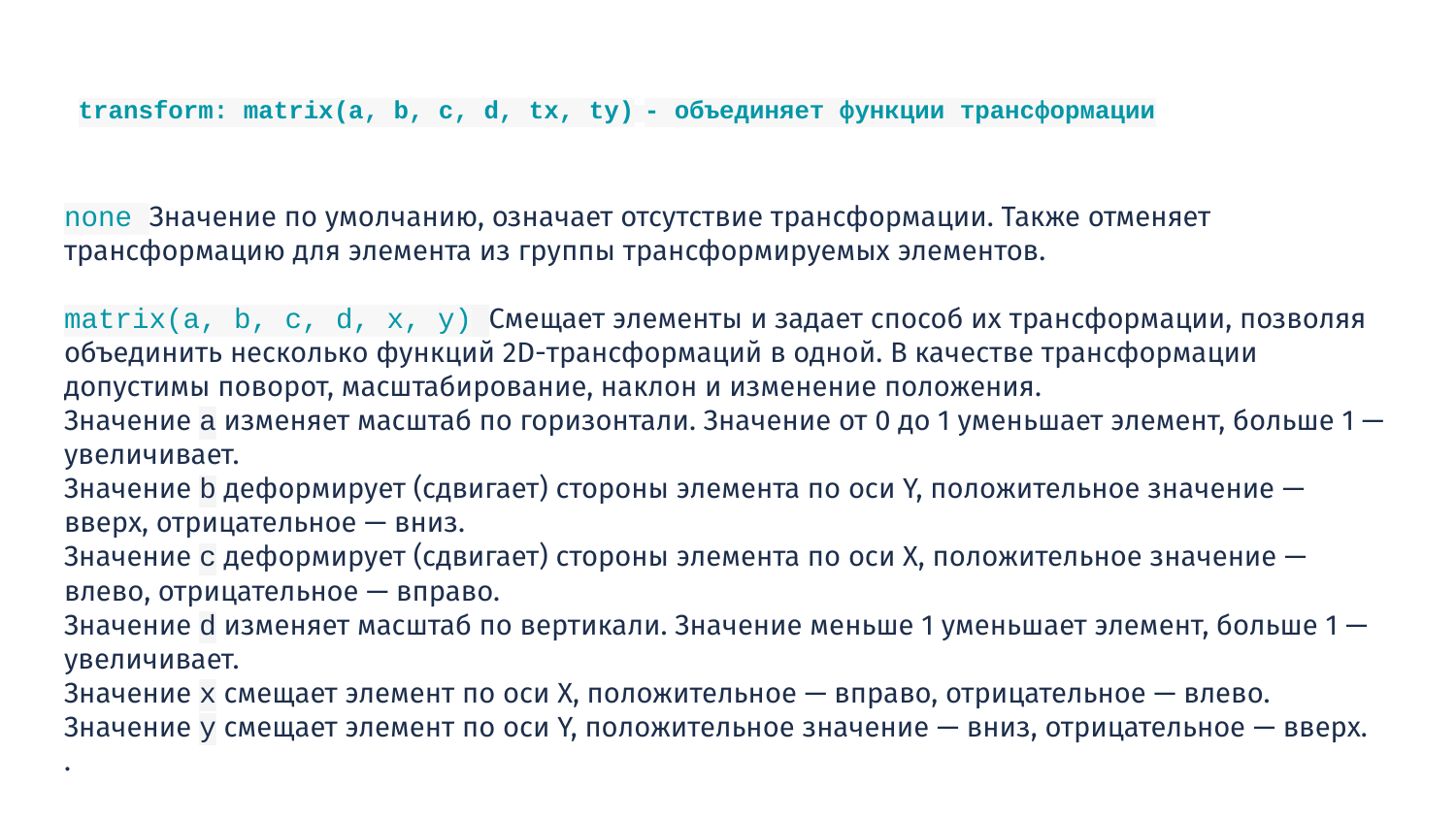

# transform: matrix(a, b, c, d, tx, ty) - объединяет функции трансформации
none Значение по умолчанию, означает отсутствие трансформации. Также отменяет трансформацию для элемента из группы трансформируемых элементов.

matrix(a, b, c, d, x, y) Смещает элементы и задает способ их трансформации, позволяя объединить несколько функций 2D-трансформаций в одной. В качестве трансформации допустимы поворот, масштабирование, наклон и изменение положения.
Значение a изменяет масштаб по горизонтали. Значение от 0 до 1 уменьшает элемент, больше 1 — увеличивает.
Значение b деформирует (сдвигает) стороны элемента по оси Y, положительное значение — вверх, отрицательное — вниз.
Значение c деформирует (сдвигает) стороны элемента по оси X, положительное значение — влево, отрицательное — вправо.
Значение d изменяет масштаб по вертикали. Значение меньше 1 уменьшает элемент, больше 1 — увеличивает.
Значение x смещает элемент по оси X, положительное — вправо, отрицательное — влево.
Значение y смещает элемент по оси Y, положительное значение — вниз, отрицательное — вверх.
.